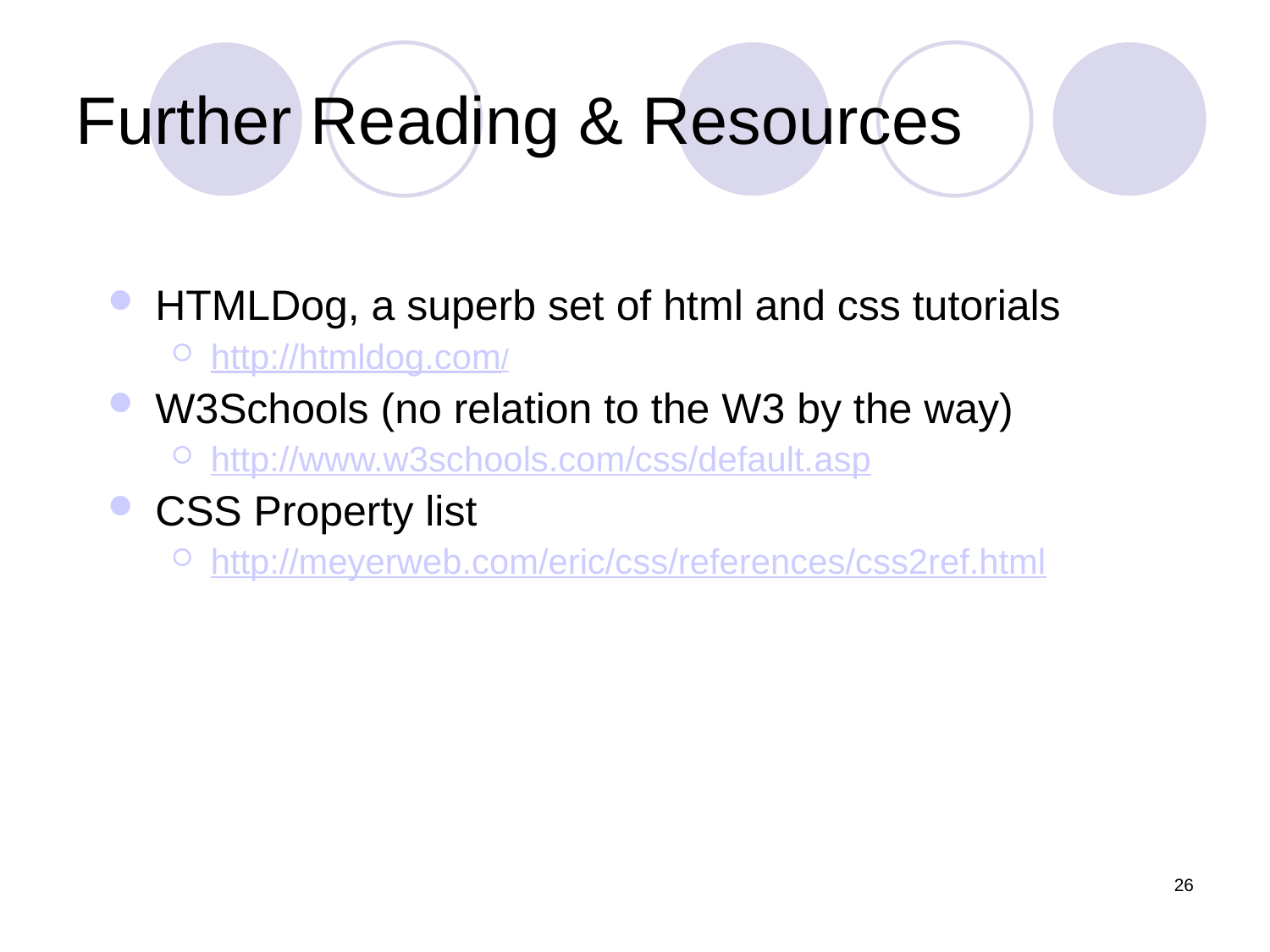

Further Reading & Resources
HTMLDog, a superb set of html and css tutorials
http://htmldog.com/
W3Schools (no relation to the W3 by the way)‏
http://www.w3schools.com/css/default.asp
CSS Property list
http://meyerweb.com/eric/css/references/css2ref.html

26